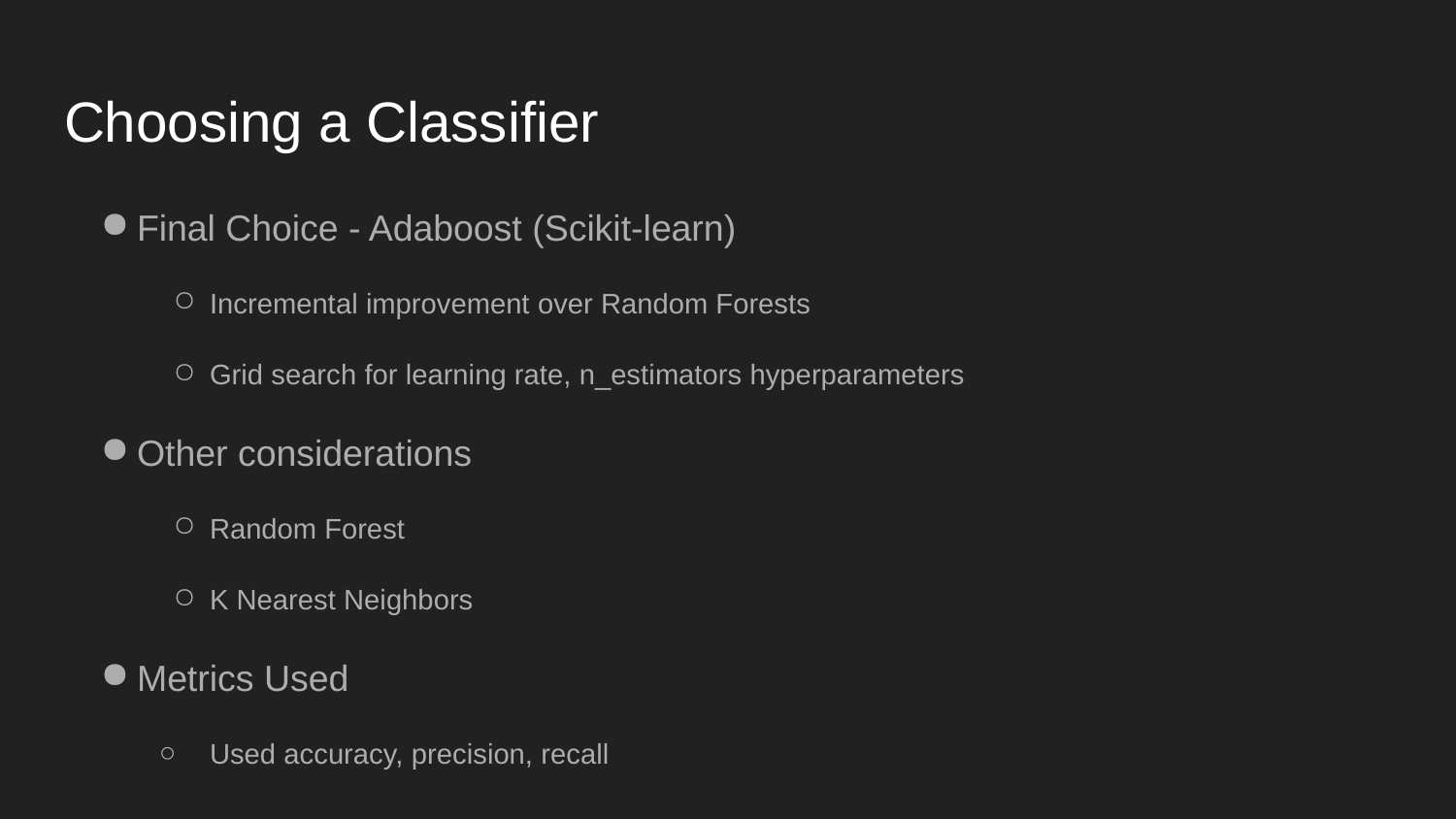

# Choosing a Classifier
Final Choice - Adaboost (Scikit-learn)
Incremental improvement over Random Forests
Grid search for learning rate, n_estimators hyperparameters
Other considerations
Random Forest
K Nearest Neighbors
Metrics Used
Used accuracy, precision, recall